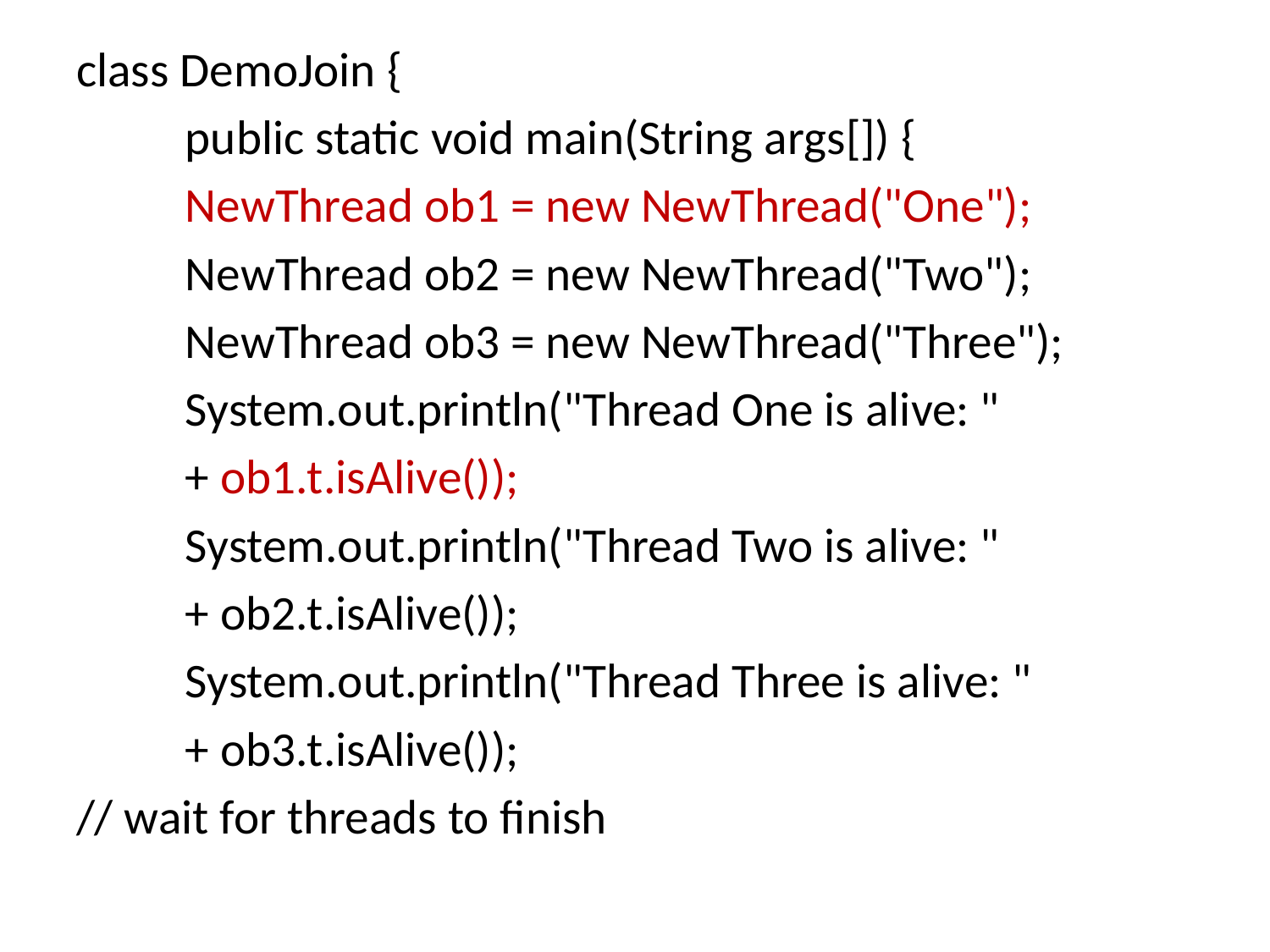

class DemoJoin {
	public static void main(String args[]) {
	NewThread ob1 = new NewThread("One");
	NewThread ob2 = new NewThread("Two");
	NewThread ob3 = new NewThread("Three");
	System.out.println("Thread One is alive: "
					+ ob1.t.isAlive());
	System.out.println("Thread Two is alive: "
					+ ob2.t.isAlive());
	System.out.println("Thread Three is alive: "
					+ ob3.t.isAlive());
// wait for threads to finish